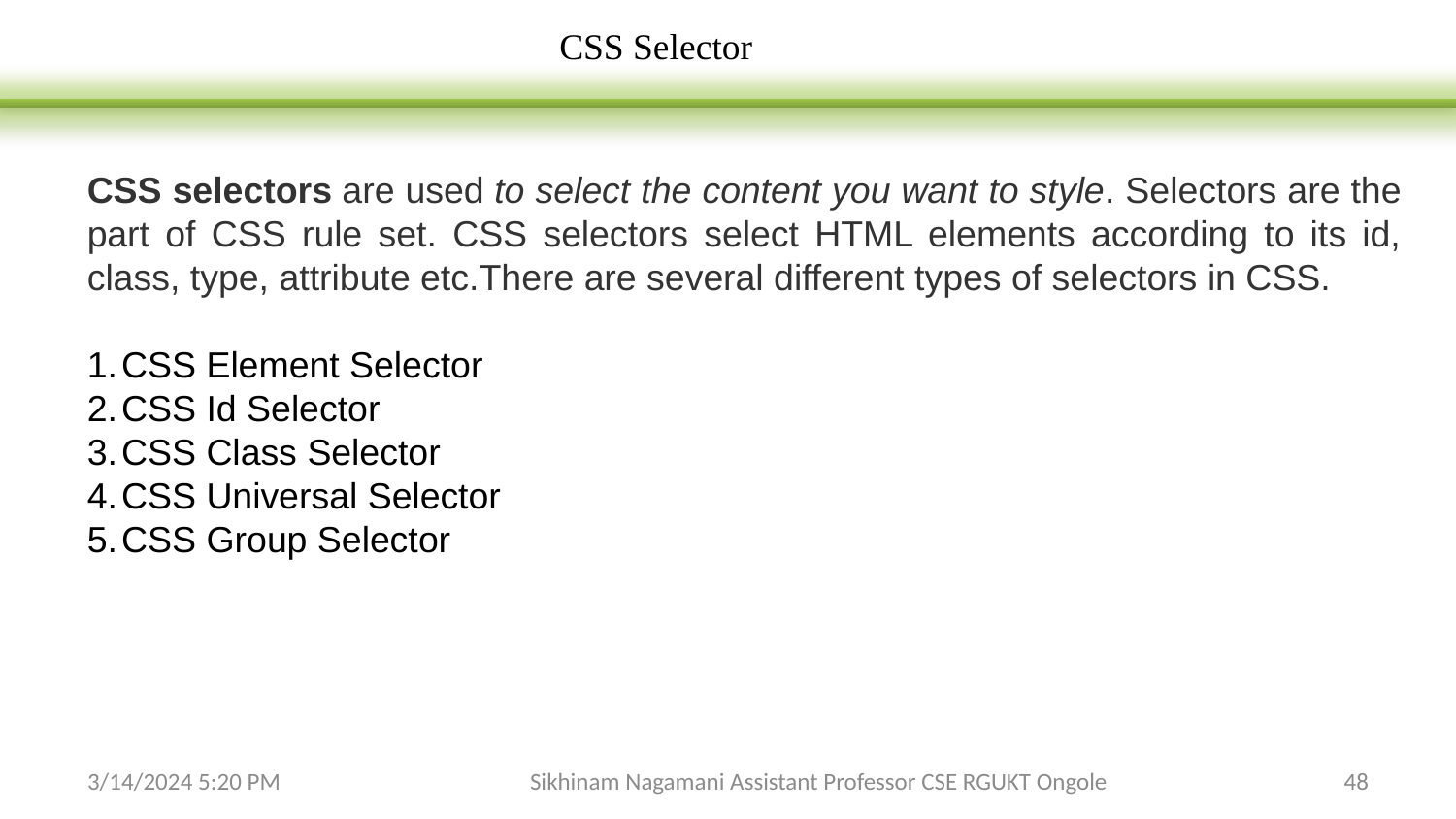

CSS Selector

CSS selectors are used to select the content you want to style. Selectors are the part of CSS rule set. CSS selectors select HTML elements according to its id, class, type, attribute etc.There are several different types of selectors in CSS.

CSS Element Selector
CSS Id Selector
CSS Class Selector
CSS Universal Selector
CSS Group Selector
3/14/2024 5:20 PM
Sikhinam Nagamani Assistant Professor CSE RGUKT Ongole
48